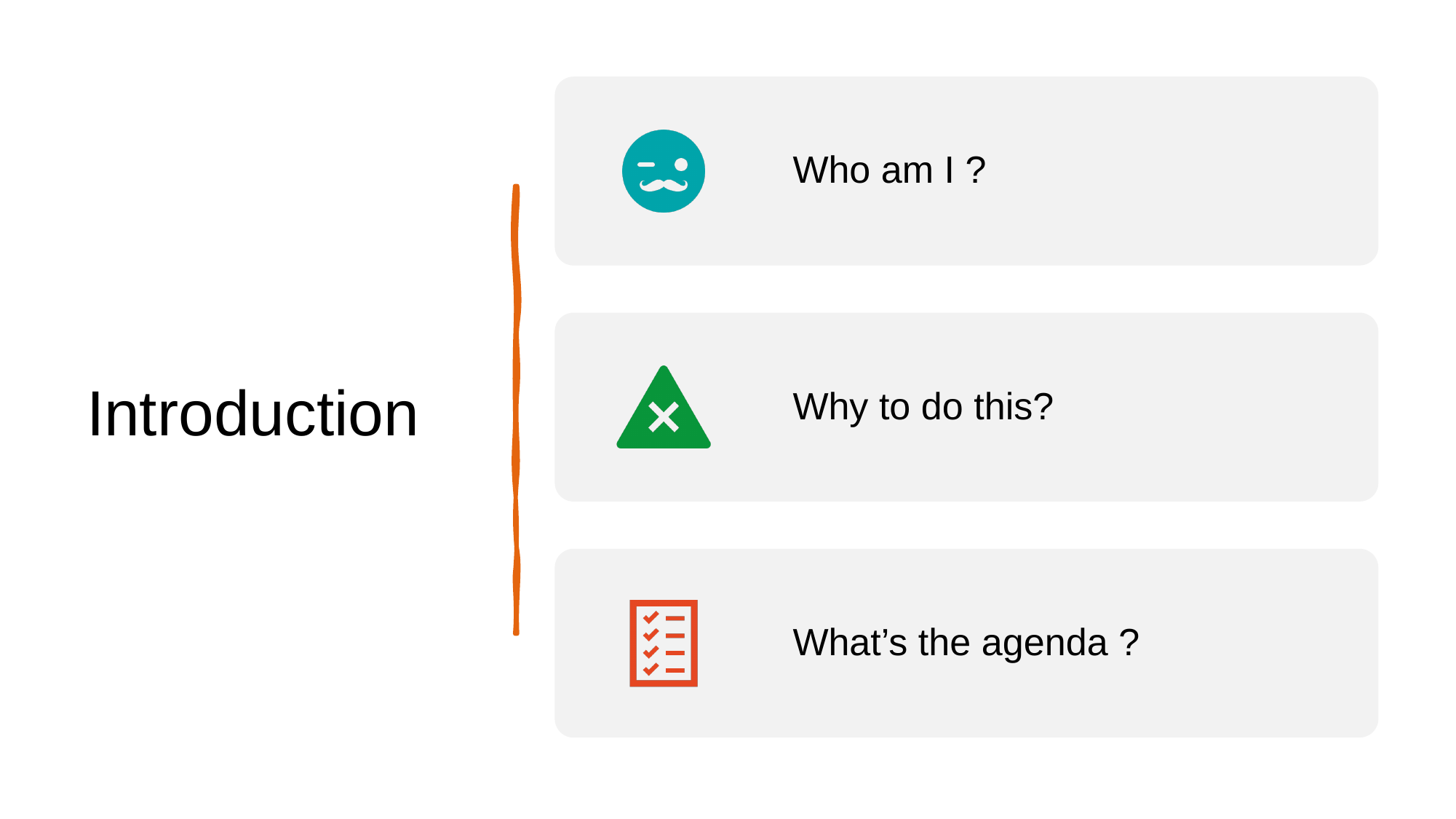

Who am I ?
Why to do this?
What’s the agenda ?
# Introduction